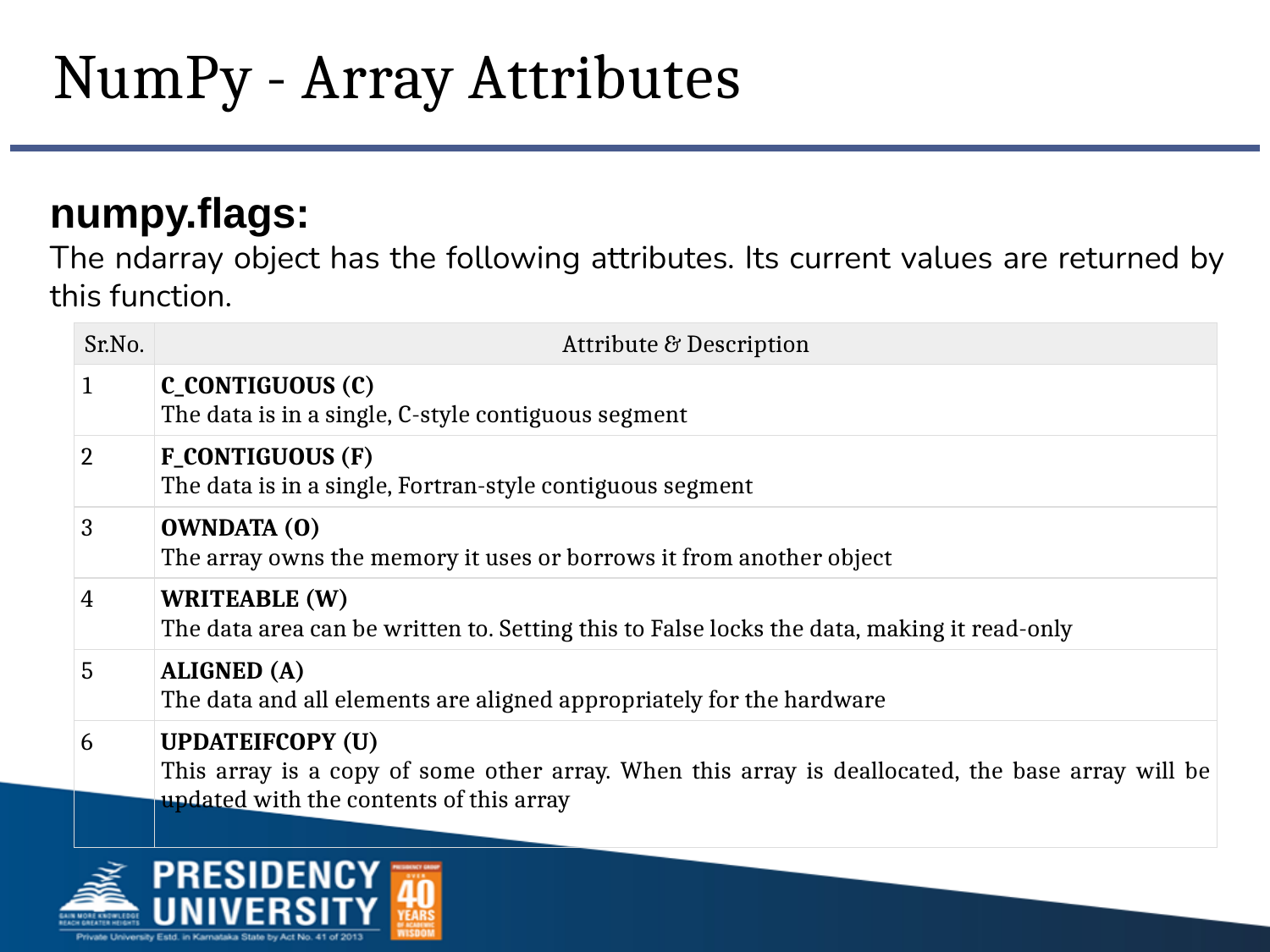

NumPy - Array Attributes
numpy.flags:
The ndarray object has the following attributes. Its current values are returned by this function.
| Sr.No. | Attribute & Description |
| --- | --- |
| 1 | C\_CONTIGUOUS (C) The data is in a single, C-style contiguous segment |
| 2 | F\_CONTIGUOUS (F) The data is in a single, Fortran-style contiguous segment |
| 3 | OWNDATA (O) The array owns the memory it uses or borrows it from another object |
| 4 | WRITEABLE (W) The data area can be written to. Setting this to False locks the data, making it read-only |
| 5 | ALIGNED (A) The data and all elements are aligned appropriately for the hardware |
| 6 | UPDATEIFCOPY (U) This array is a copy of some other array. When this array is deallocated, the base array will be updated with the contents of this array |